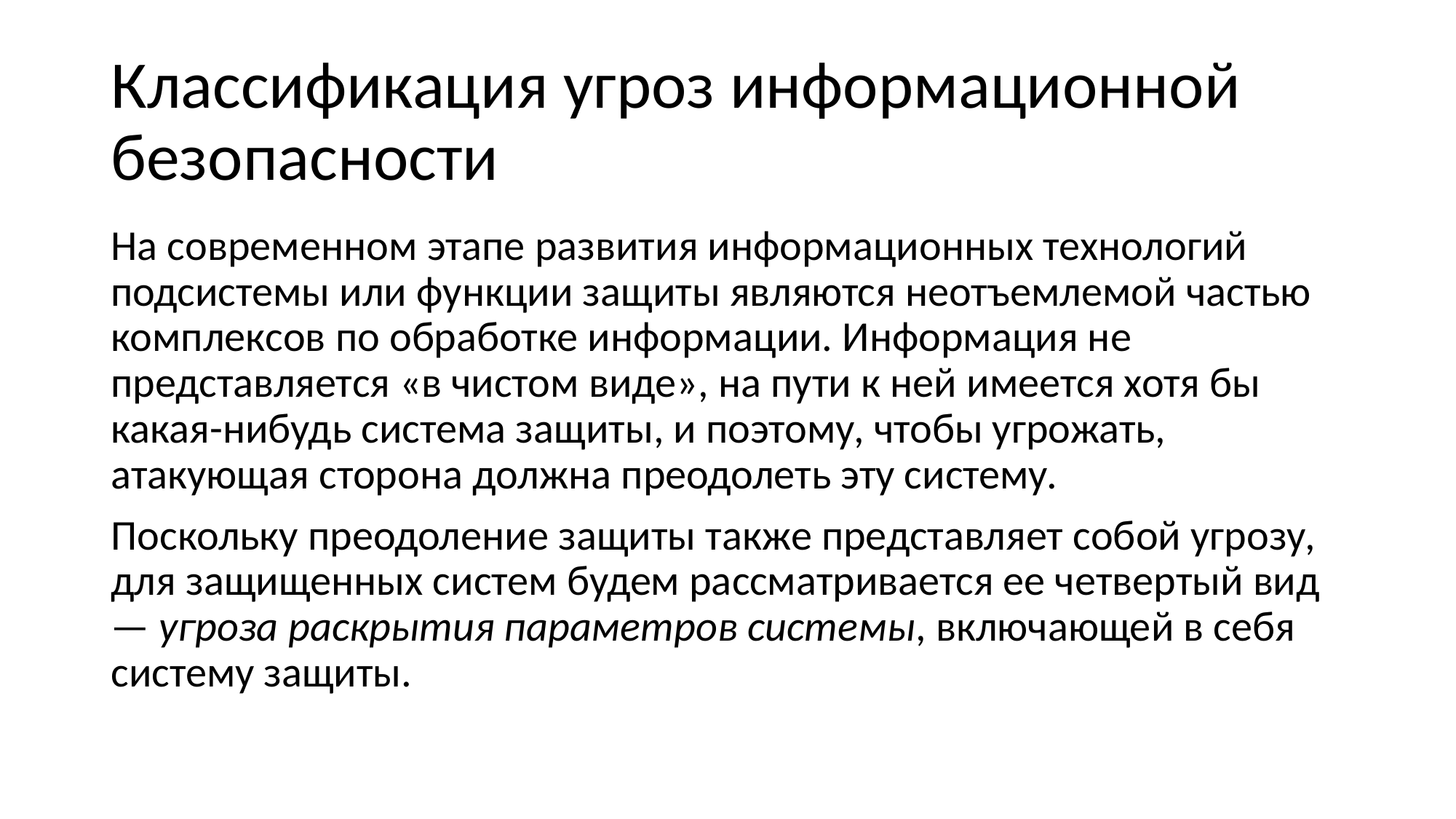

# Классификация угроз информационной безопасности
На современном этапе развития информационных технологий подсистемы или функции защиты являются неотъемлемой частью комплексов по обработке информации. Информация не представляется «в чистом виде», на пути к ней имеется хотя бы какая-нибудь система защиты, и поэтому, чтобы угрожать, атакующая сторона должна преодолеть эту систему.
Поскольку преодоление защиты также представляет собой угрозу, для защищенных систем будем рассматривается ее четвертый вид — угроза раскрытия параметров системы, включающей в себя систему защиты.